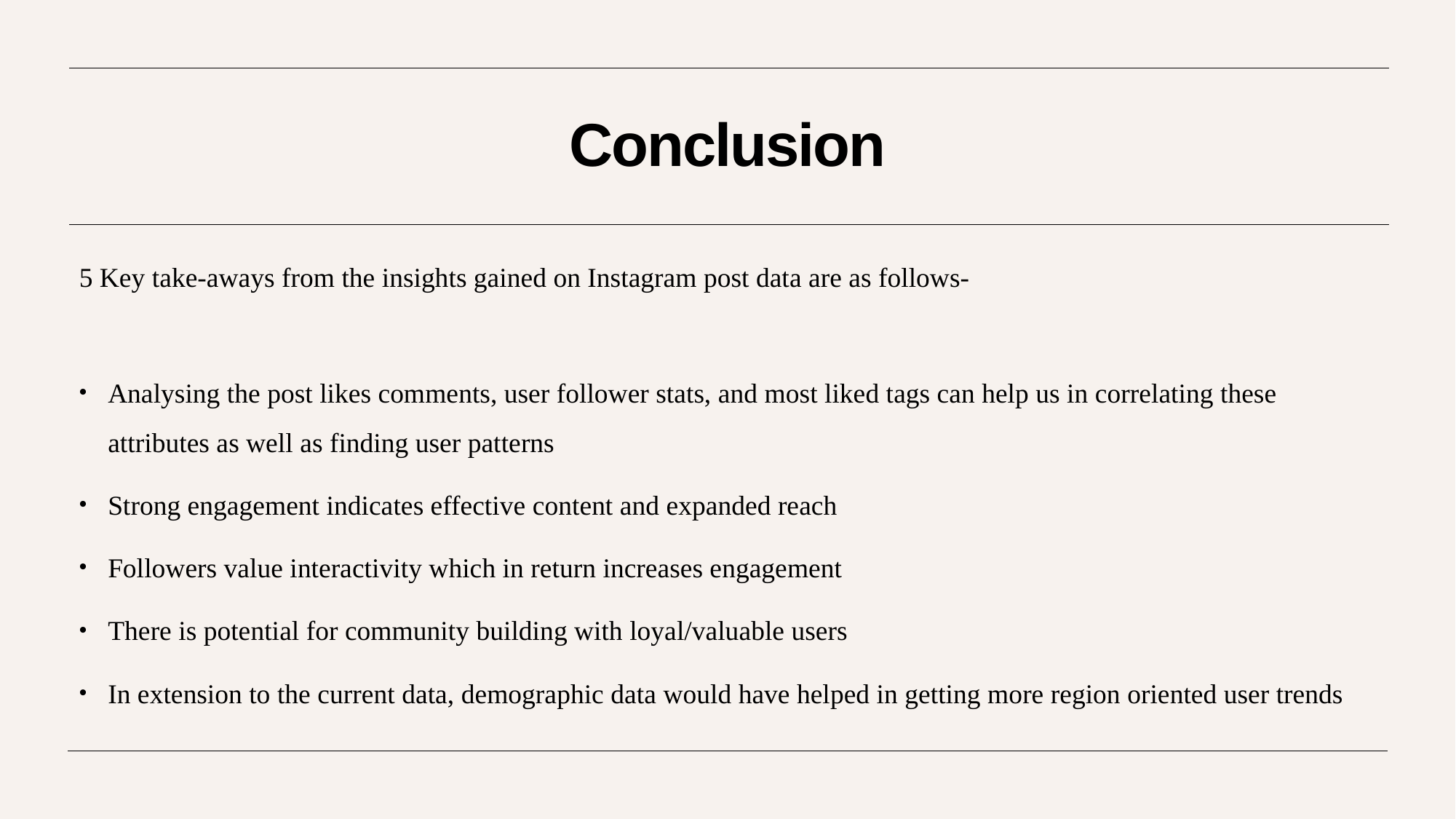

# Conclusion
5 Key take-aways from the insights gained on Instagram post data are as follows-

Analysing the post likes comments, user follower stats, and most liked tags can help us in correlating these attributes as well as finding user patterns
Strong engagement indicates effective content and expanded reach
Followers value interactivity which in return increases engagement
There is potential for community building with loyal/valuable users
In extension to the current data, demographic data would have helped in getting more region oriented user trends